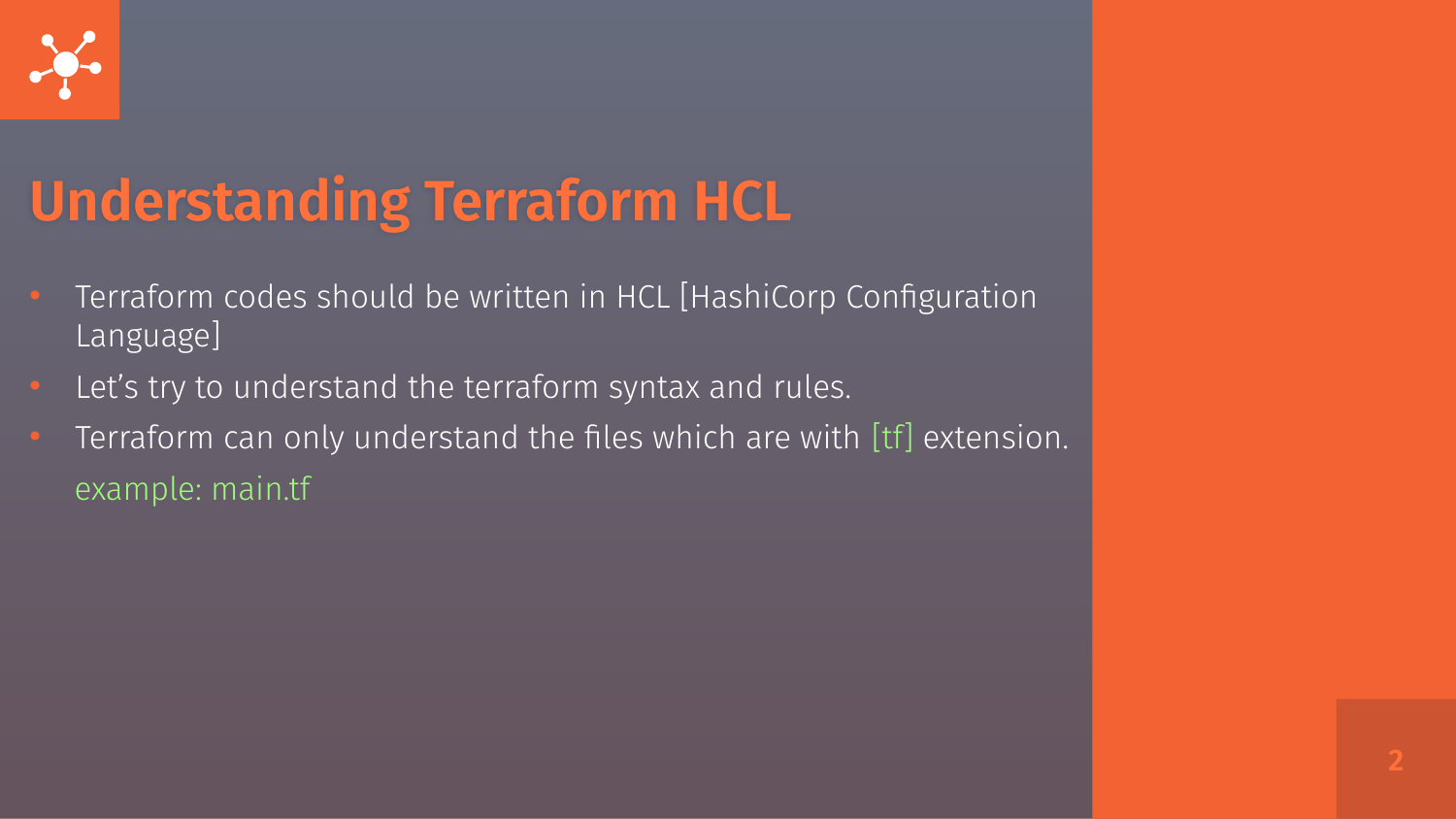

# Understanding Terraform HCL

Terraform codes should be written in HCL [HashiCorp Configuration Language]
Let’s try to understand the terraform syntax and rules.
Terraform can only understand the files which are with [tf] extension.
     example: main.tf
2